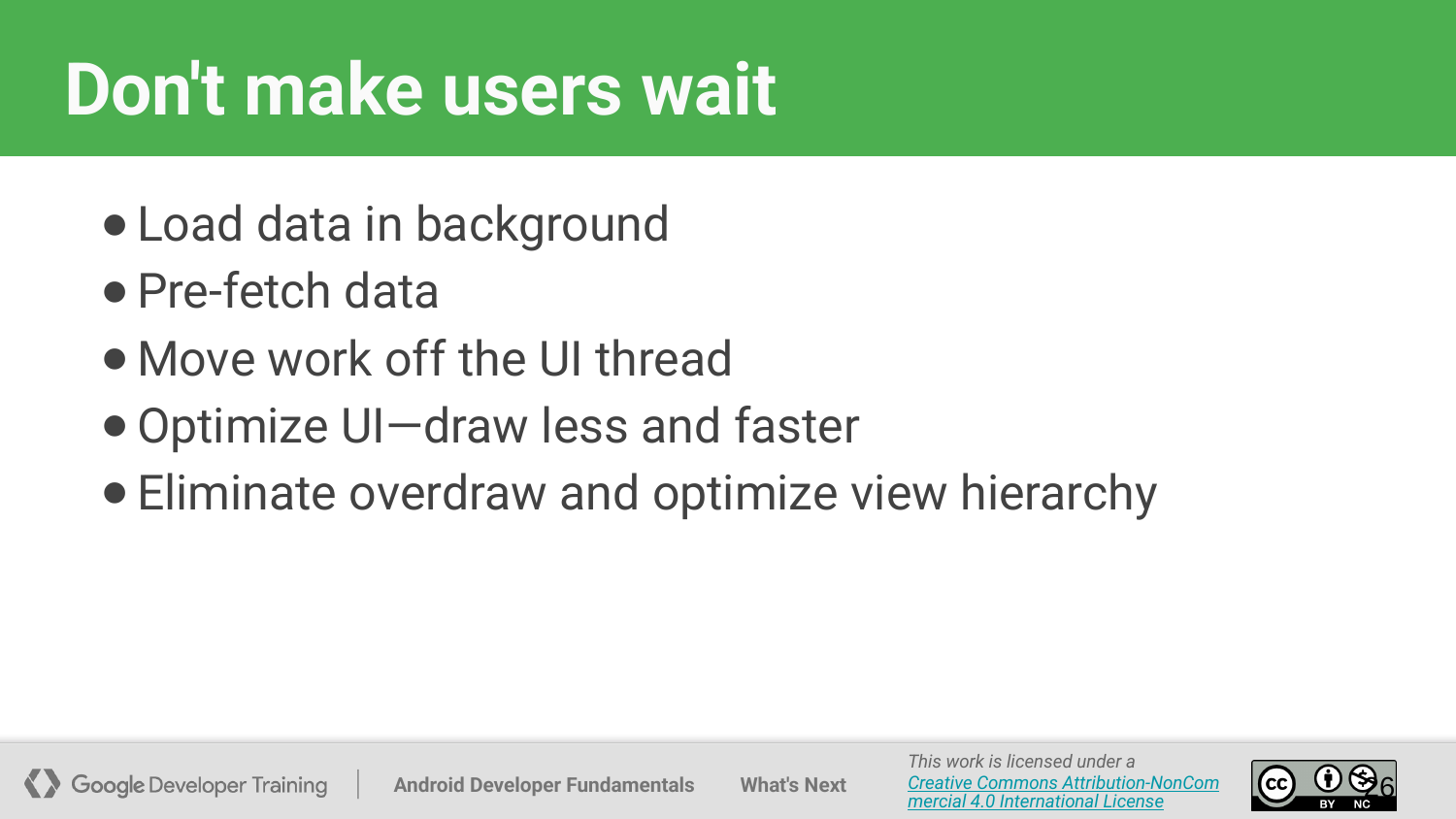

# Don't make users wait
Load data in background
Pre-fetch data
Move work off the UI thread
Optimize UI—draw less and faster
Eliminate overdraw and optimize view hierarchy
26